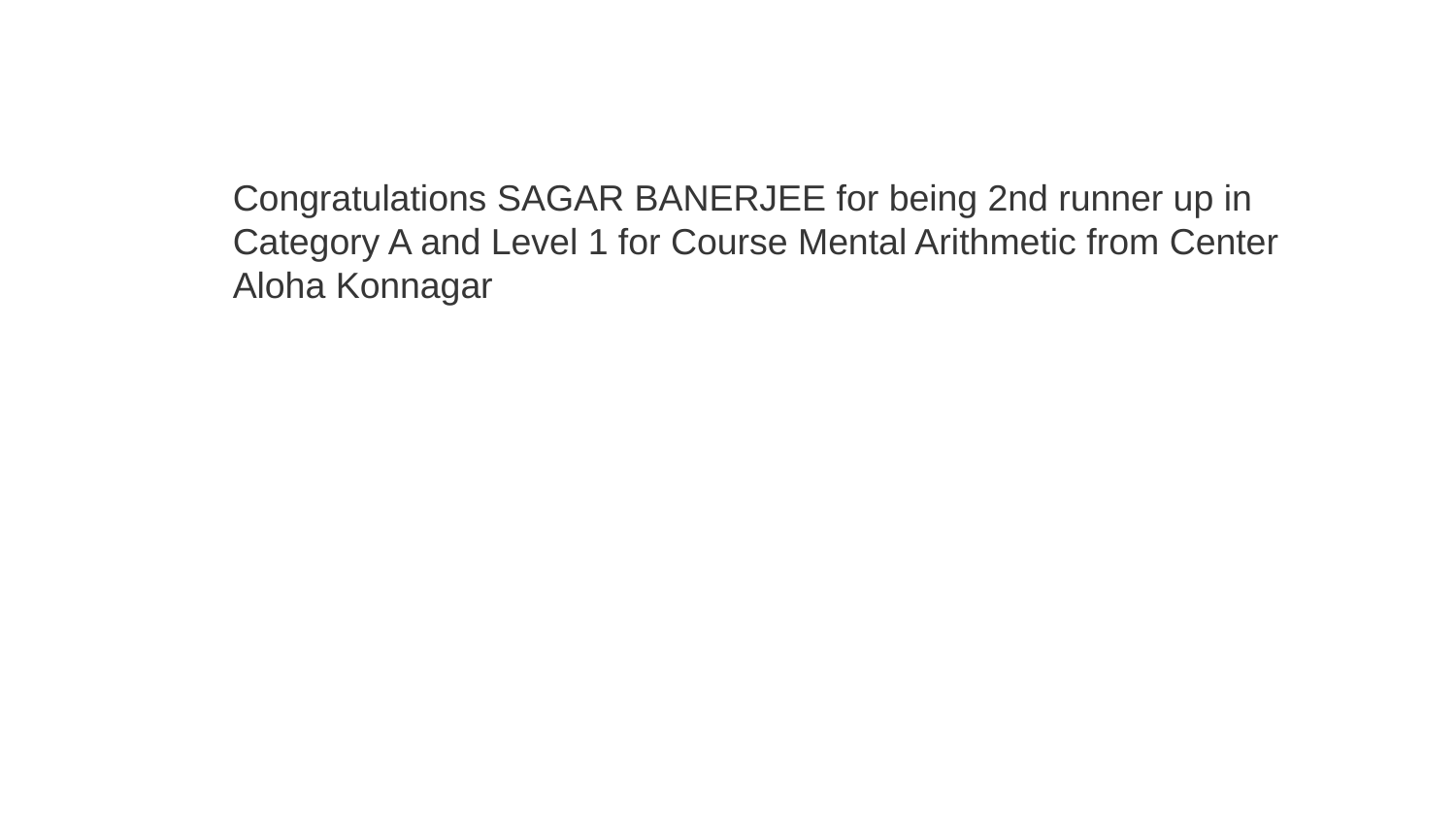

Congratulations SAGAR BANERJEE for being 2nd runner up in Category A and Level 1 for Course Mental Arithmetic from Center Aloha Konnagar